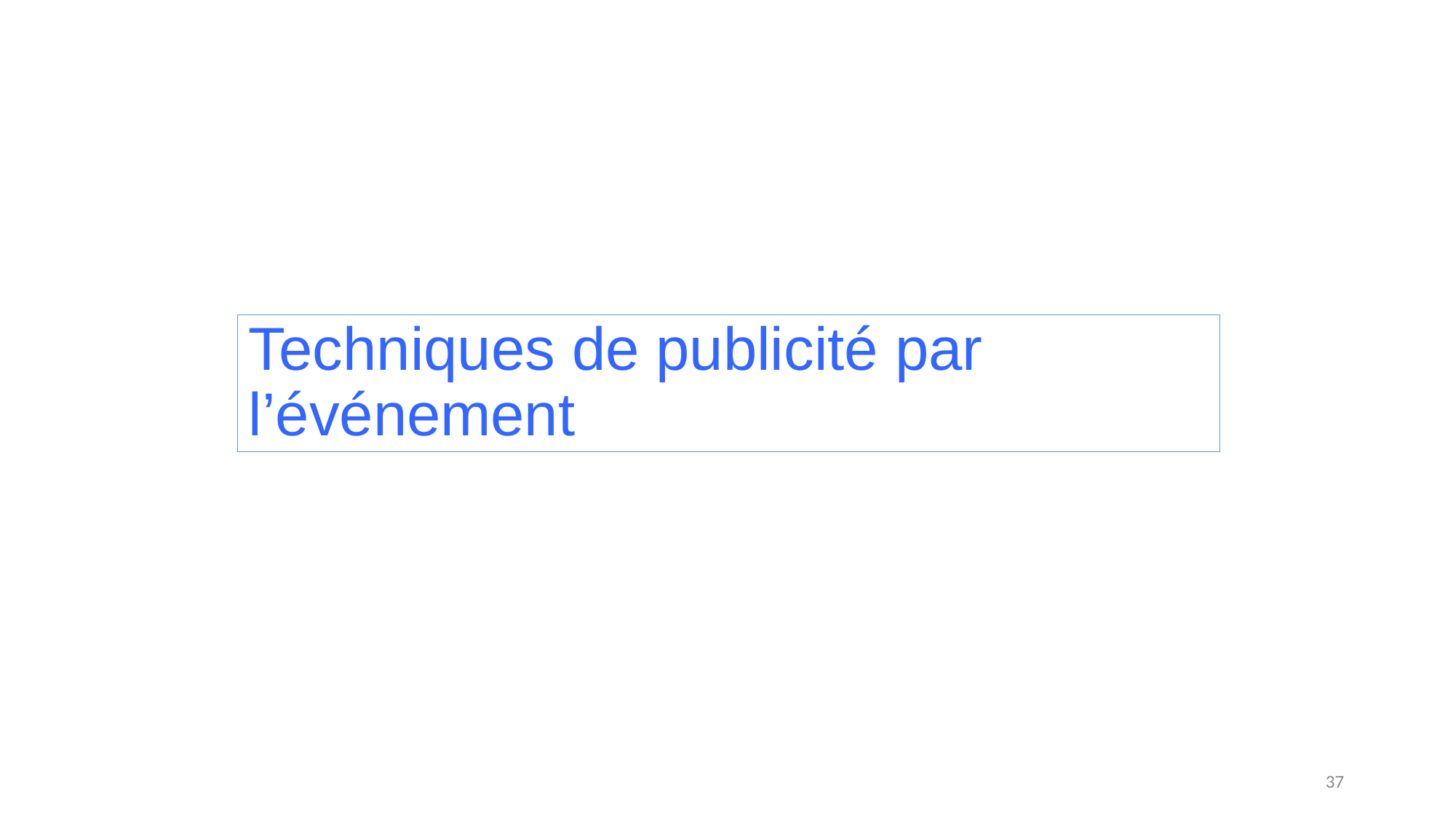

# Techniques de publicité par l’événement

37